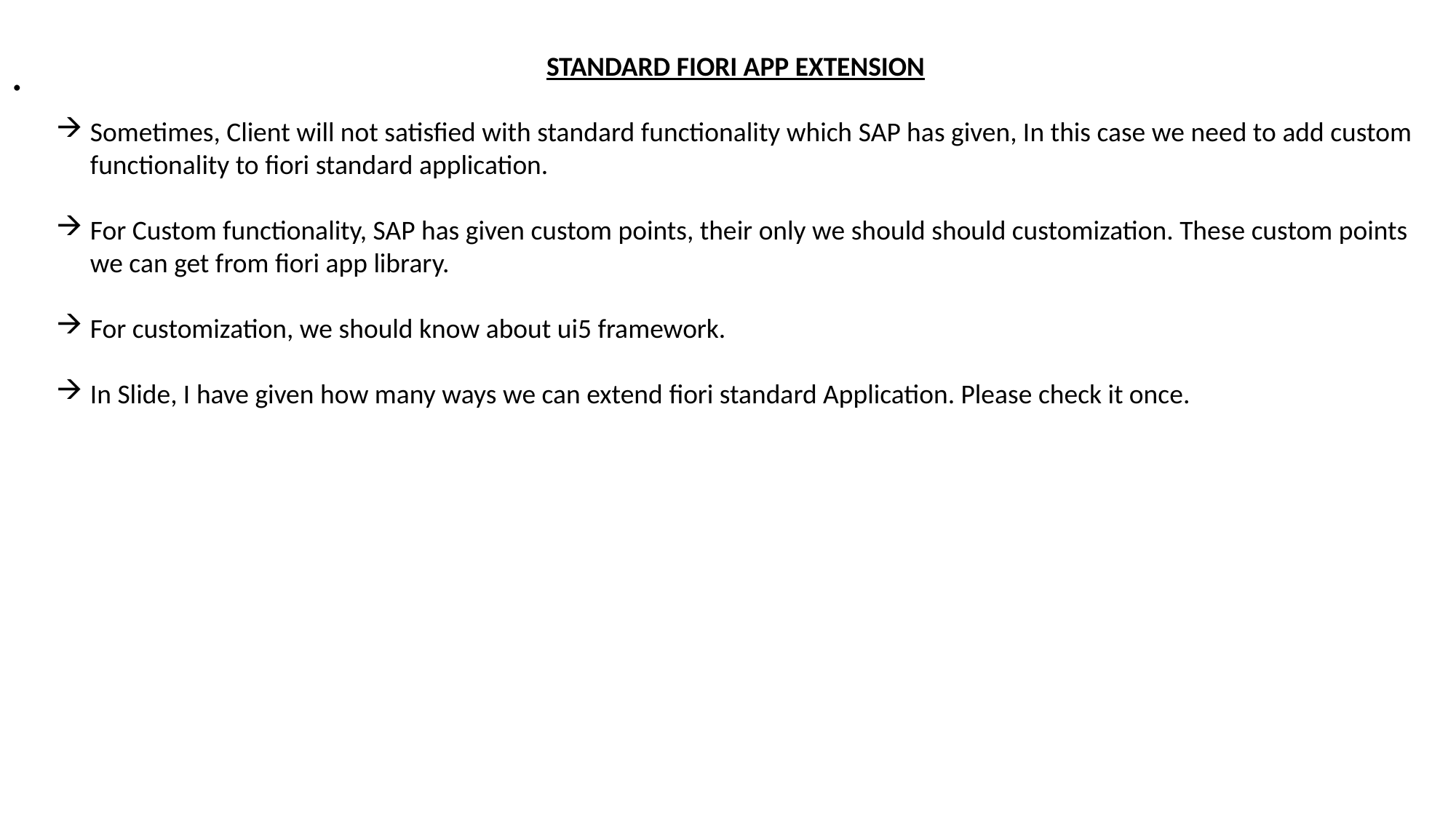

.
STANDARD FIORI APP EXTENSION

Sometimes, Client will not satisfied with standard functionality which SAP has given, In this case we need to add custom functionality to fiori standard application.

For Custom functionality, SAP has given custom points, their only we should should customization. These custom points we can get from fiori app library.

For customization, we should know about ui5 framework.

In Slide, I have given how many ways we can extend fiori standard Application. Please check it once.